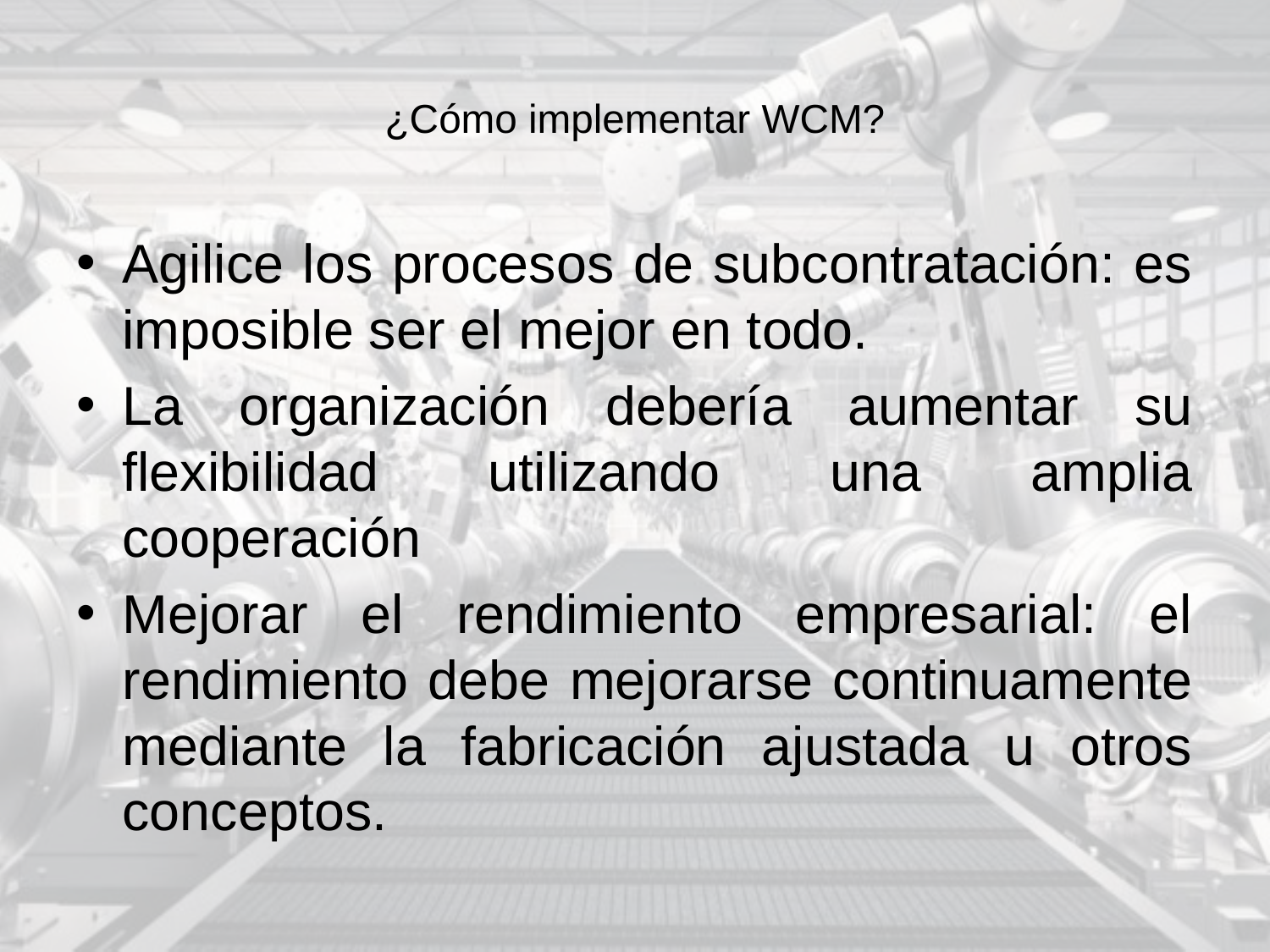

# ¿Cómo implementar WCM?
Agilice los procesos de subcontratación: es imposible ser el mejor en todo.
La organización debería aumentar su flexibilidad utilizando una amplia cooperación
Mejorar el rendimiento empresarial: el rendimiento debe mejorarse continuamente mediante la fabricación ajustada u otros conceptos.